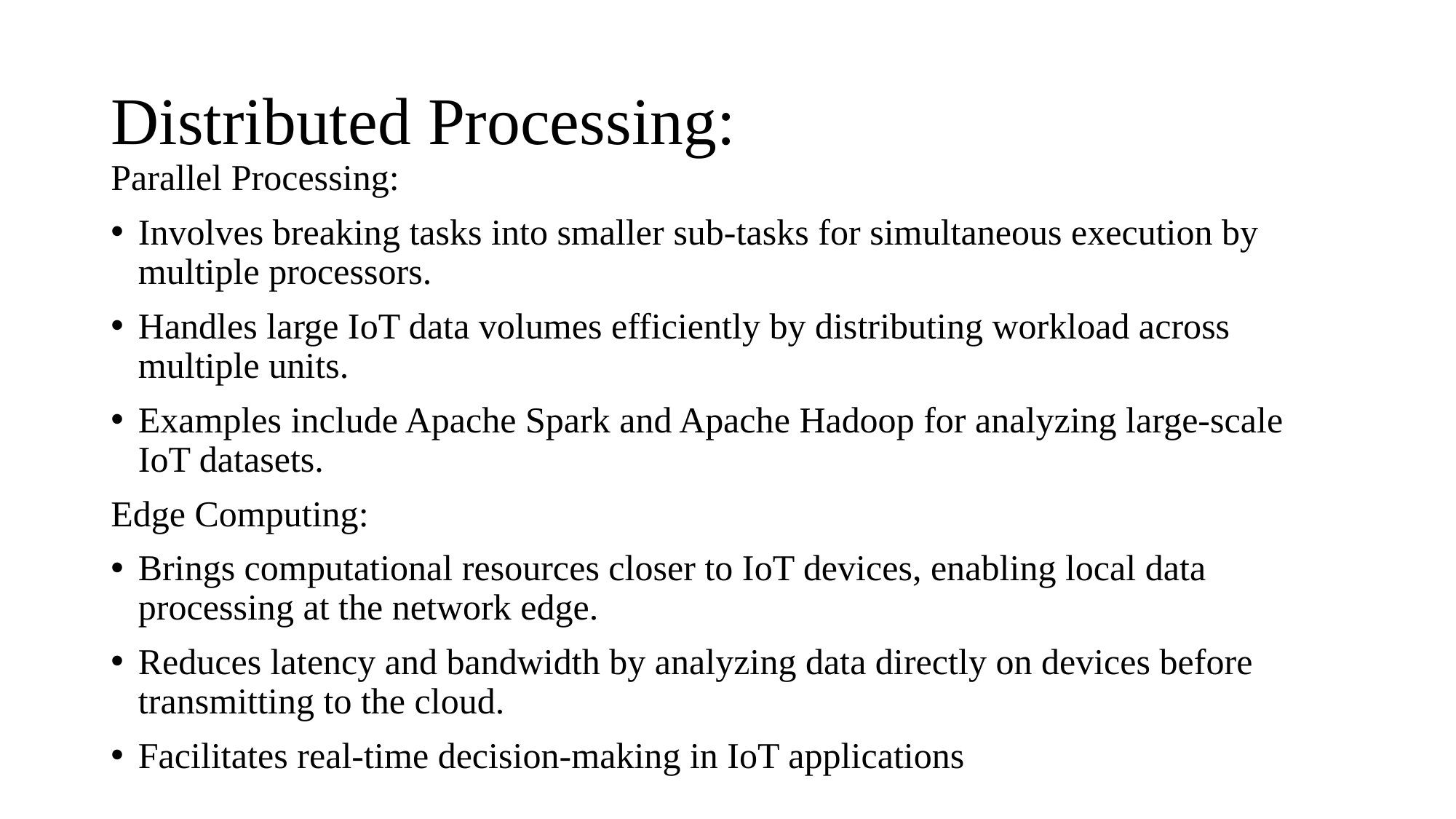

# Distributed Processing:
Parallel Processing:
Involves breaking tasks into smaller sub-tasks for simultaneous execution by multiple processors.
Handles large IoT data volumes efficiently by distributing workload across multiple units.
Examples include Apache Spark and Apache Hadoop for analyzing large-scale IoT datasets.
Edge Computing:
Brings computational resources closer to IoT devices, enabling local data processing at the network edge.
Reduces latency and bandwidth by analyzing data directly on devices before transmitting to the cloud.
Facilitates real-time decision-making in IoT applications